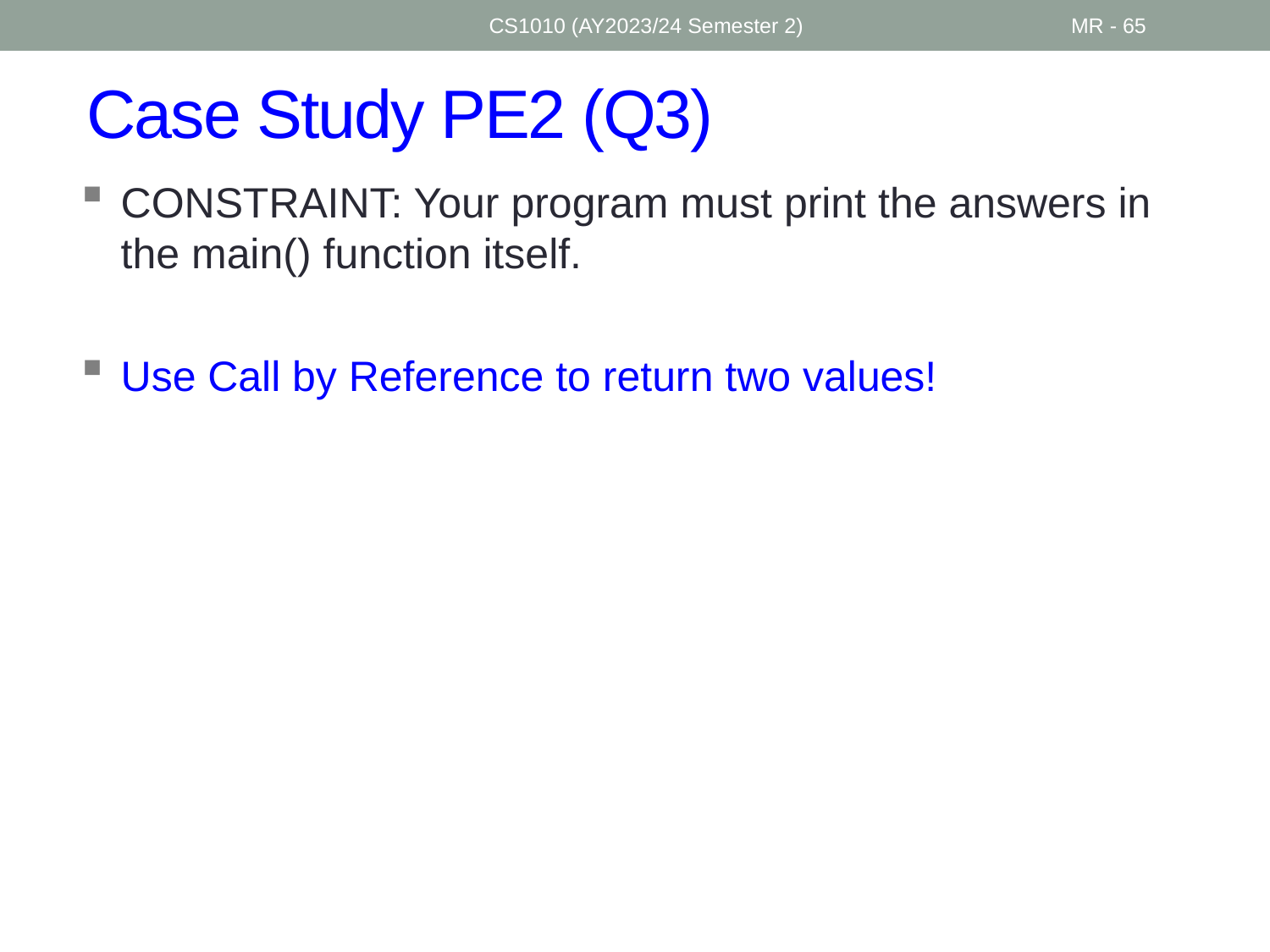

CS1010 (AY2023/24 Semester 2)
MR - 65
# Case Study PE2 (Q3)

CONSTRAINT: Your program must print the answers in the main() function itself.

Use Call by Reference to return two values!